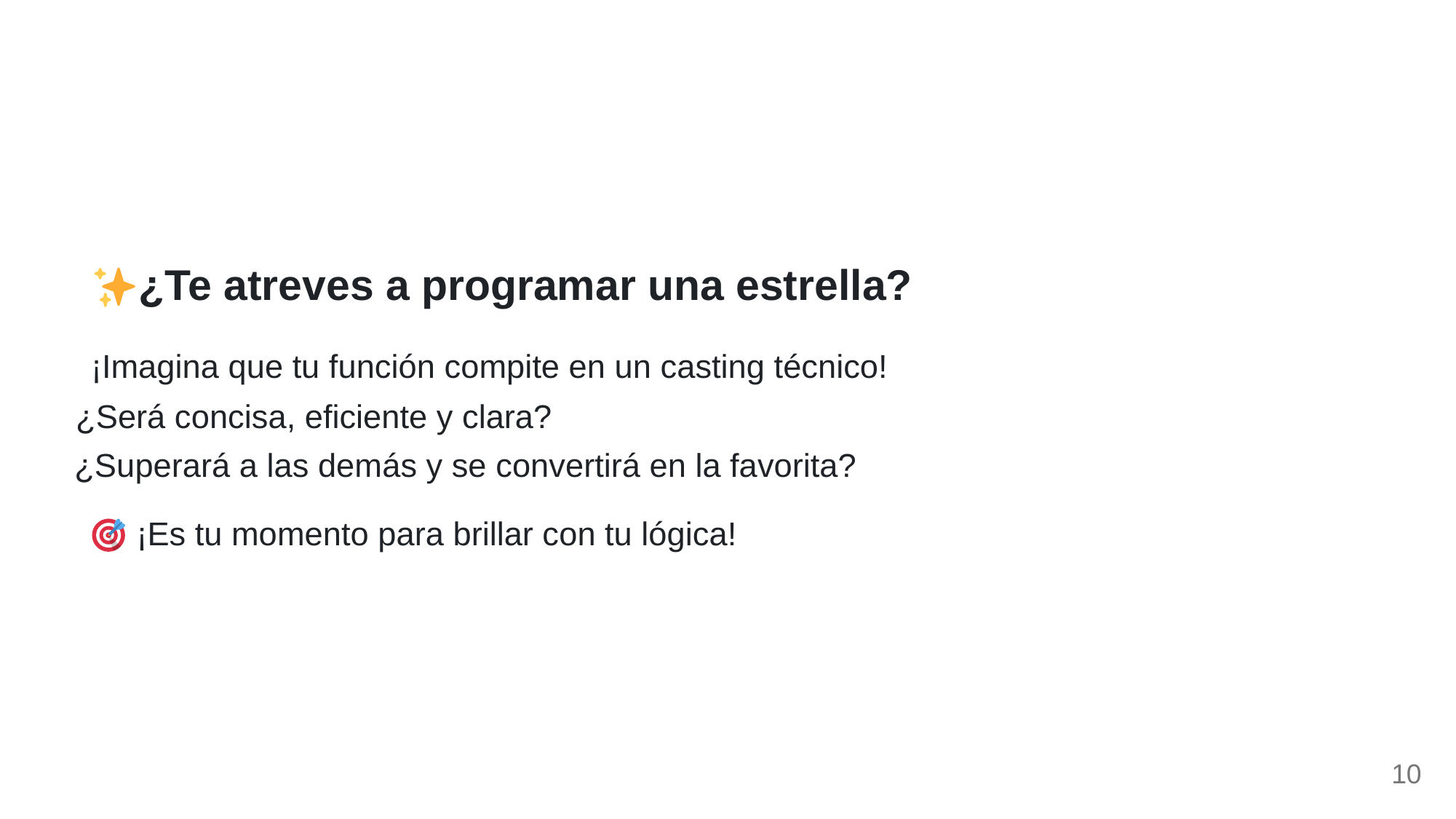

¿Te atreves a programar una estrella?

¡Imagina que tu función compite en un casting técnico!
¿Será concisa, eficiente y clara?
¿Superará a las demás y se convertirá en la favorita?
 ¡Es tu momento para brillar con tu lógica!

10